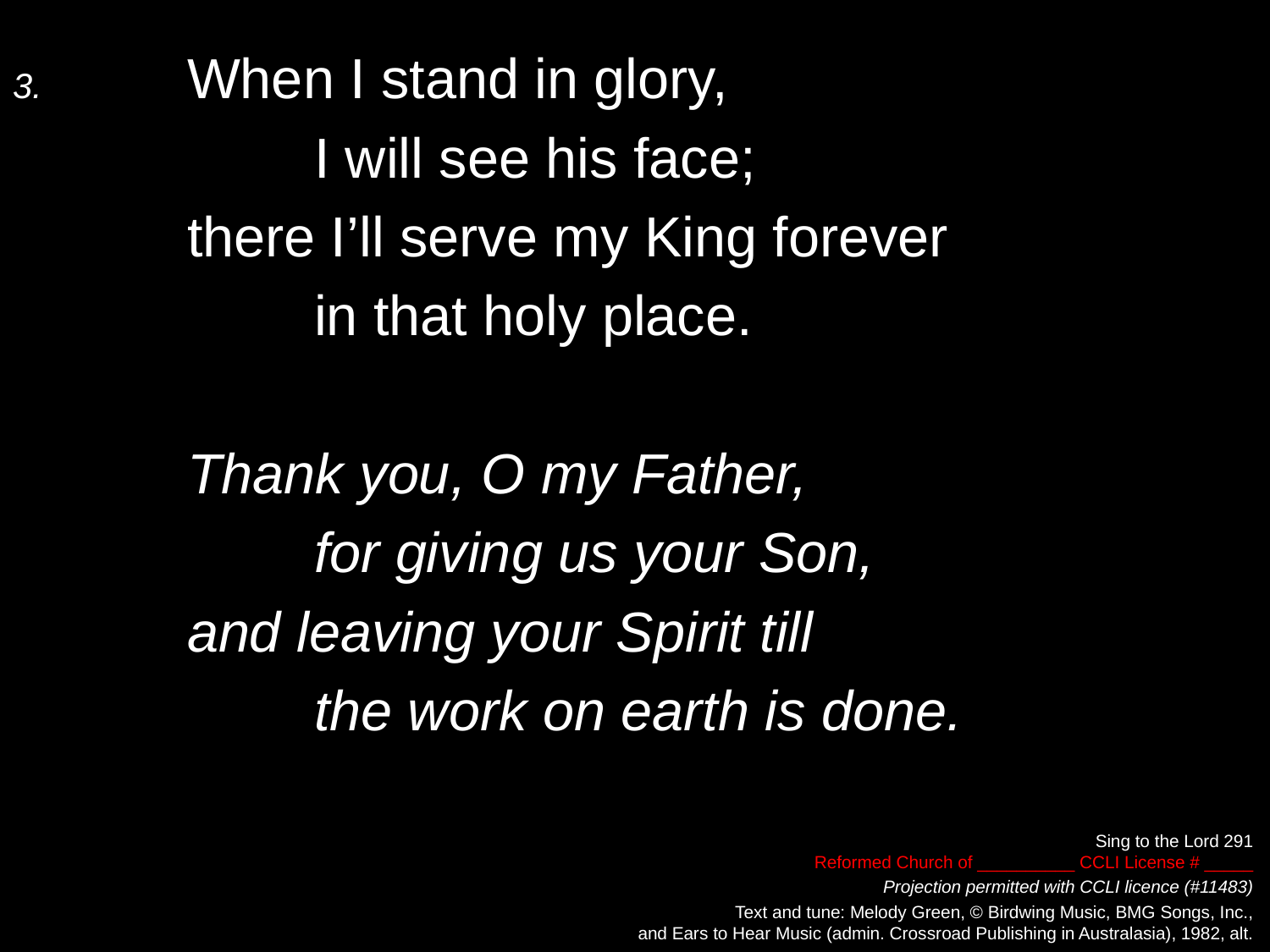

3.	When I stand in glory,
		I will see his face;
	there I’ll serve my King forever
		in that holy place.

	Thank you, O my Father,
		for giving us your Son,
	and leaving your Spirit till
		the work on earth is done.
Sing to the Lord 291
Reformed Church of __________ CCLI License # _____
Projection permitted with CCLI licence (#11483)
Text and tune: Melody Green, © Birdwing Music, BMG Songs, Inc.,
and Ears to Hear Music (admin. Crossroad Publishing in Australasia), 1982, alt.